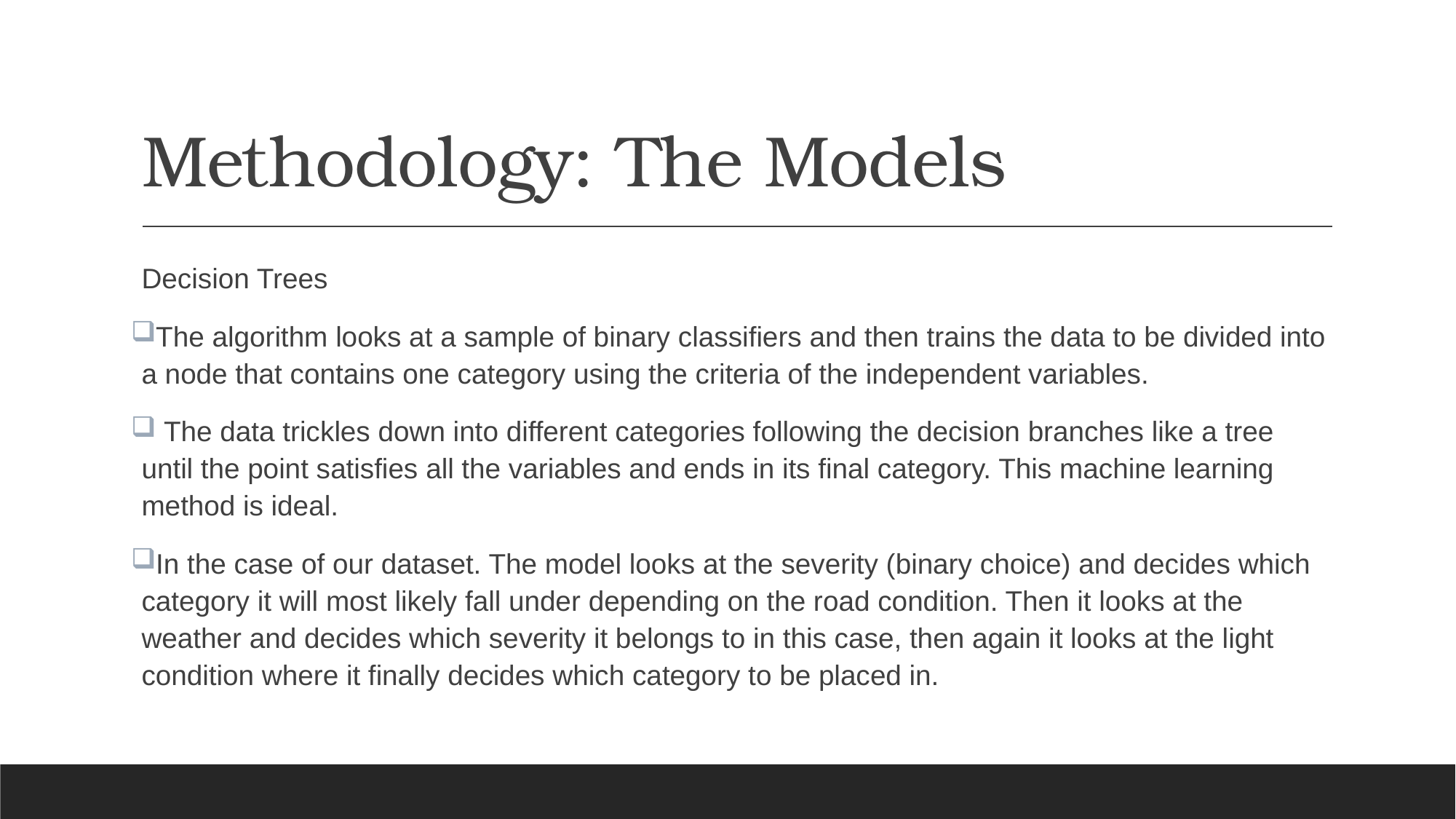

# Methodology: The Models
Decision Trees
The algorithm looks at a sample of binary classifiers and then trains the data to be divided into a node that contains one category using the criteria of the independent variables.
 The data trickles down into different categories following the decision branches like a tree until the point satisfies all the variables and ends in its final category. This machine learning method is ideal.
In the case of our dataset. The model looks at the severity (binary choice) and decides which category it will most likely fall under depending on the road condition. Then it looks at the weather and decides which severity it belongs to in this case, then again it looks at the light condition where it finally decides which category to be placed in.